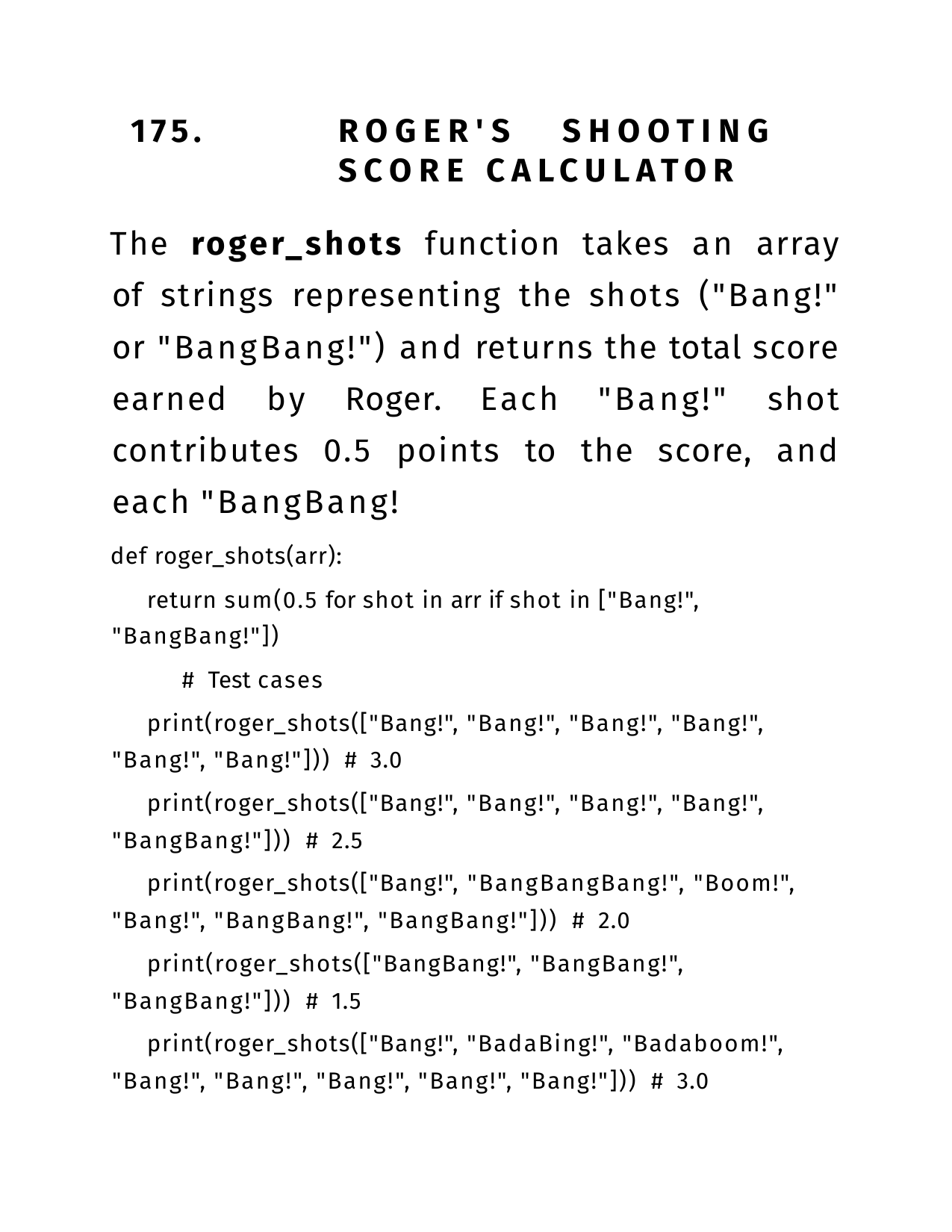

175.	ROGER'S	SHOOTING	SCORE CALCULATOR
The  roger_shots  function  takes  an  array of  strings  representing  the  shots  ("Bang!" or "BangBang!") and returns the total score earned   by   Roger.   Each   "Bang!"   shot contributes  0.5  points  to  the  score,  and each "BangBang!
def roger_shots(arr):
return sum(0.5 for shot in arr if shot in ["Bang!", "BangBang!"])
# Test cases
print(roger_shots(["Bang!", "Bang!", "Bang!", "Bang!", "Bang!", "Bang!"]))  # 3.0
print(roger_shots(["Bang!", "Bang!", "Bang!", "Bang!", "BangBang!"]))  # 2.5
print(roger_shots(["Bang!", "BangBangBang!", "Boom!", "Bang!", "BangBang!", "BangBang!"]))  # 2.0
print(roger_shots(["BangBang!", "BangBang!", "BangBang!"]))  # 1.5
print(roger_shots(["Bang!", "BadaBing!", "Badaboom!", "Bang!", "Bang!", "Bang!", "Bang!", "Bang!"]))  # 3.0